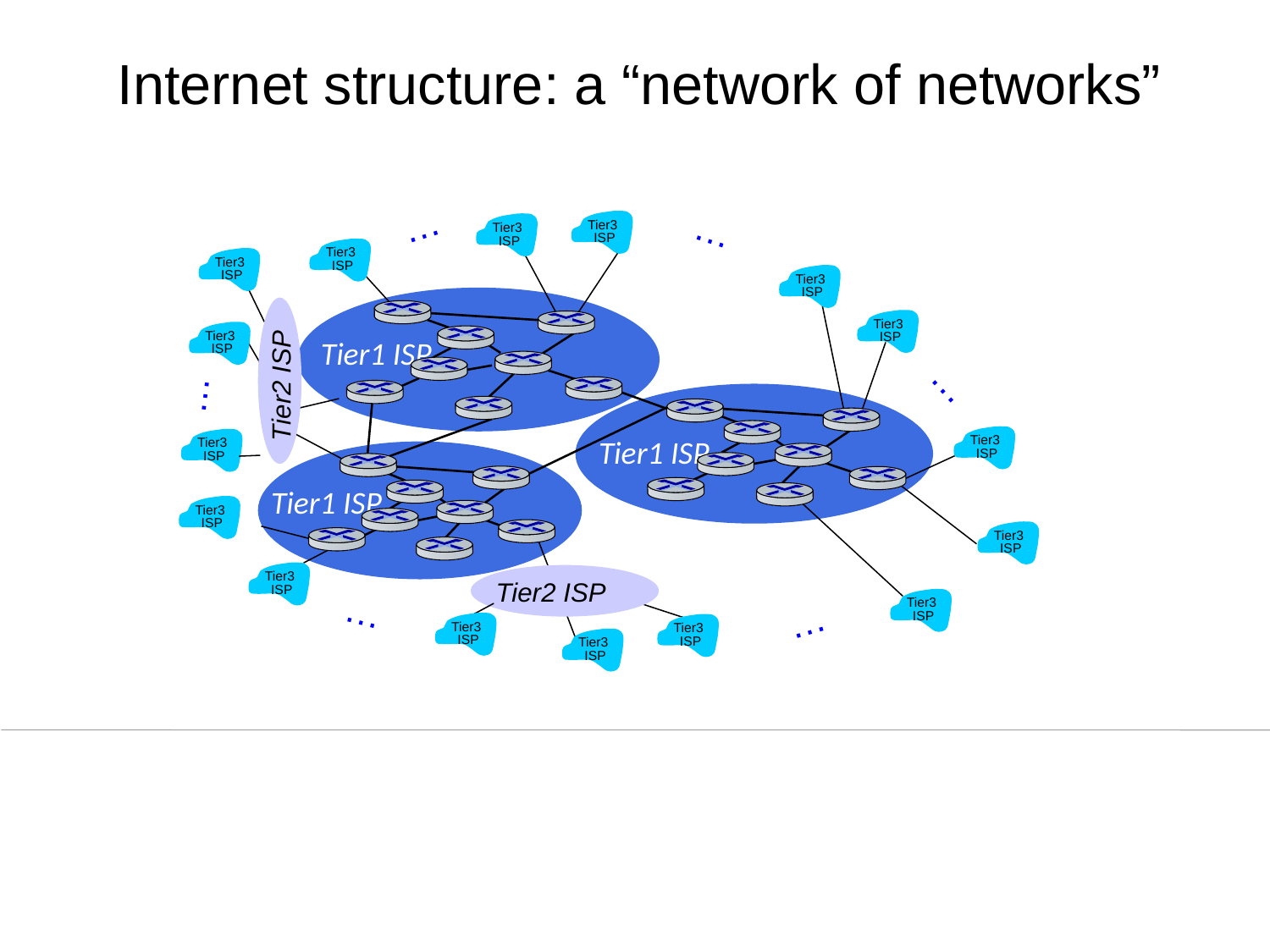

# Internet structure: a “network of networks”
…
…

Tier3
ISP

Tier3
ISP

Tier3
ISP

Tier3
ISP

Tier3
ISP

Tier3
ISP

Tier3
ISP

Tier1 ISP

…

Tier2 ISP
…

Tier3
ISP
Tier1 ISP

Tier3
ISP

Tier1 ISP

Tier3
ISP

Tier3
ISP

Tier3
ISP

Tier2 ISP

Tier3
ISP
…

Tier3
ISP

Tier3
ISP
…

Tier3
ISP